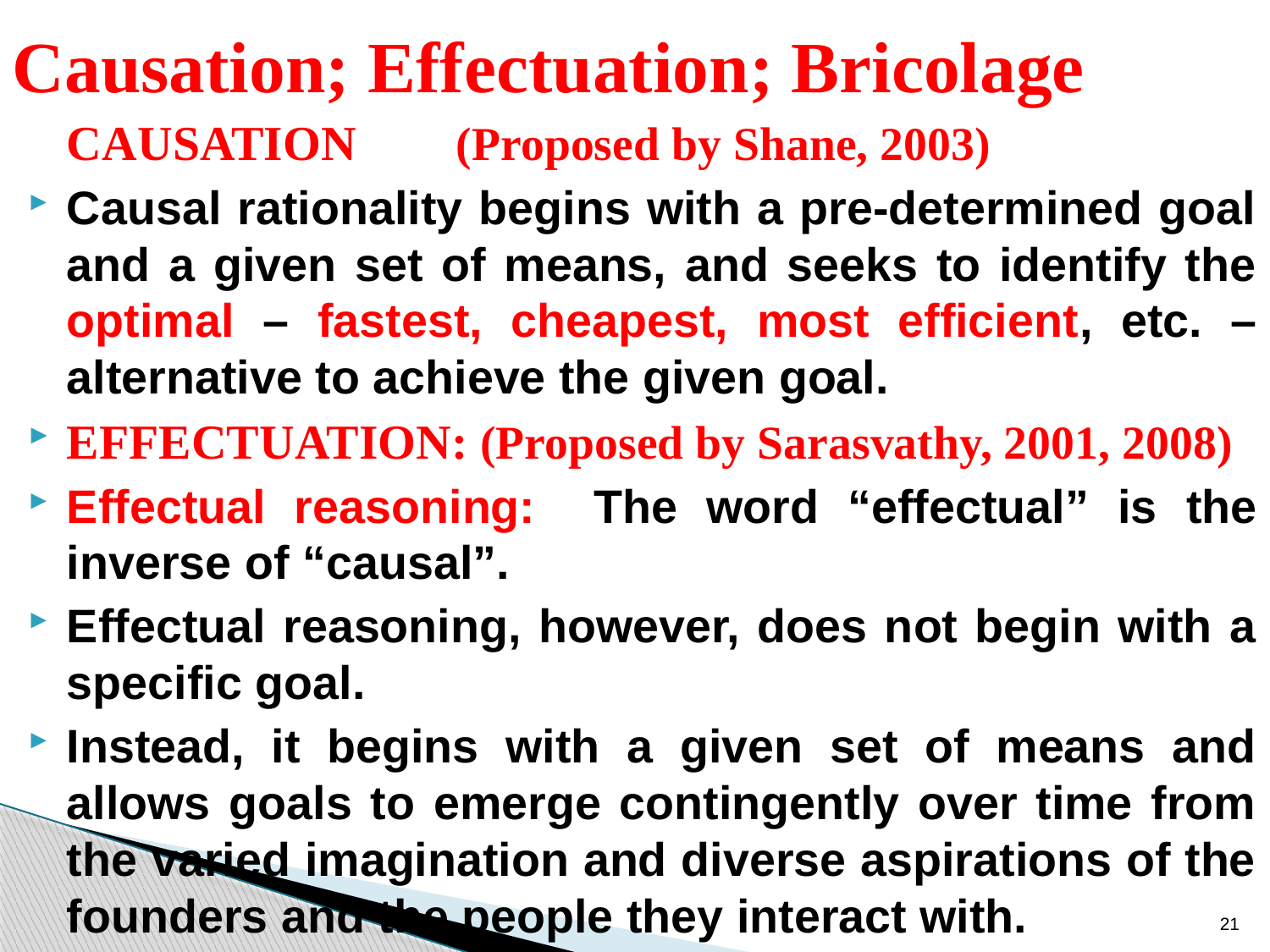

# Causation; Effectuation; Bricolage
	CAUSATION		 (Proposed by Shane, 2003)
Causal rationality begins with a pre-determined goal and a given set of means, and seeks to identify the optimal – fastest, cheapest, most efficient, etc. – alternative to achieve the given goal.
EFFECTUATION: (Proposed by Sarasvathy, 2001, 2008)
Effectual reasoning:  The word “effectual” is the inverse of “causal”.
Effectual reasoning, however, does not begin with a specific goal.
Instead, it begins with a given set of means and allows goals to emerge contingently over time from the varied imagination and diverse aspirations of the founders and the people they interact with.

21